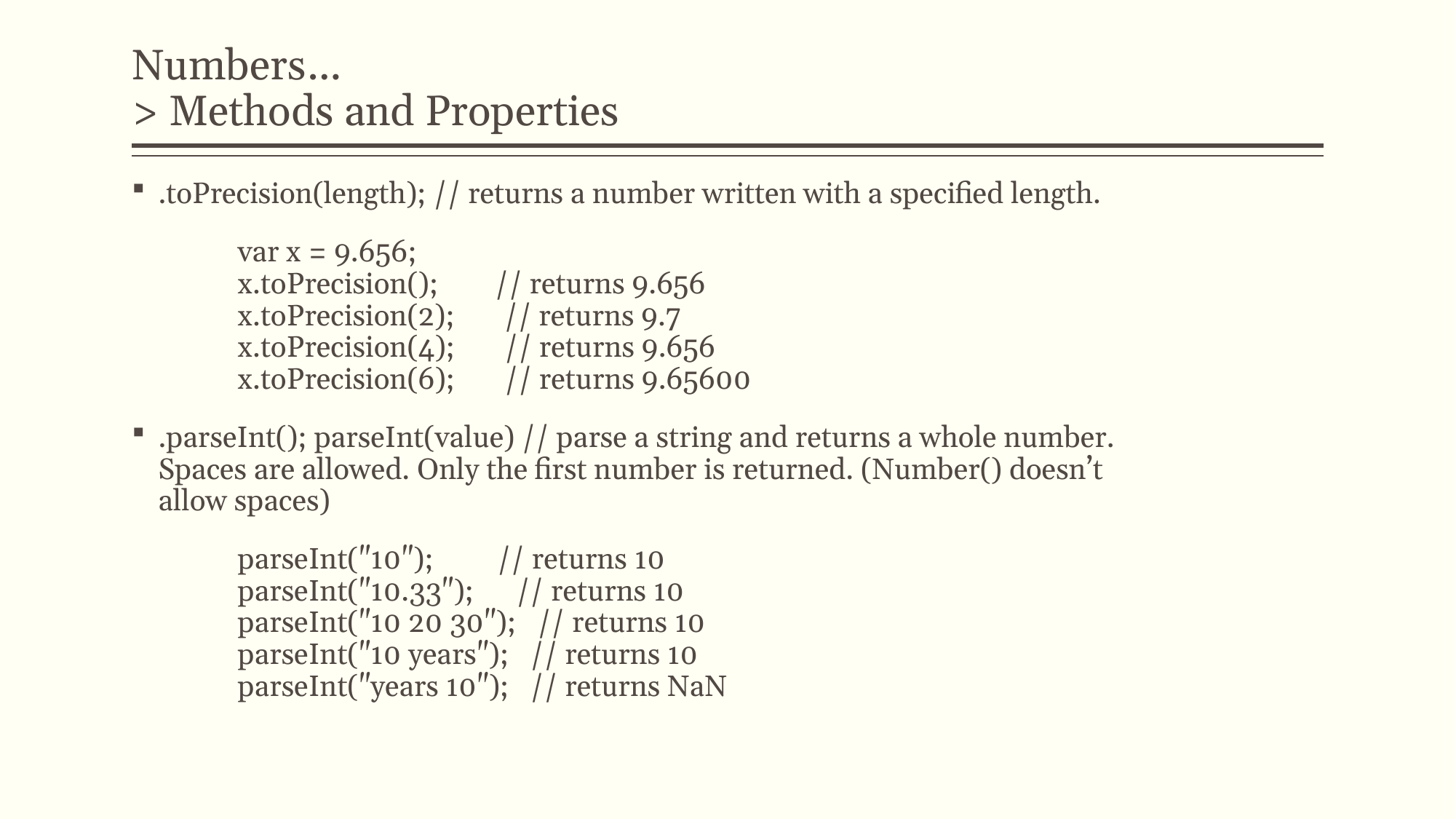

# Numbers… > Methods and Properties
.toPrecision(length); // returns a number written with a specified length.
	var x = 9.656;
	x.toPrecision();        // returns 9.656
	x.toPrecision(2);       // returns 9.7
	x.toPrecision(4);       // returns 9.656
	x.toPrecision(6);       // returns 9.65600
.parseInt(); parseInt(value) // parse a string and returns a whole number. Spaces are allowed. Only the first number is returned. (Number() doesn’t allow spaces)
	parseInt("10");         // returns 10
	parseInt("10.33");      // returns 10
	parseInt("10 20 30");   // returns 10
	parseInt("10 years");   // returns 10
	parseInt("years 10");   // returns NaN